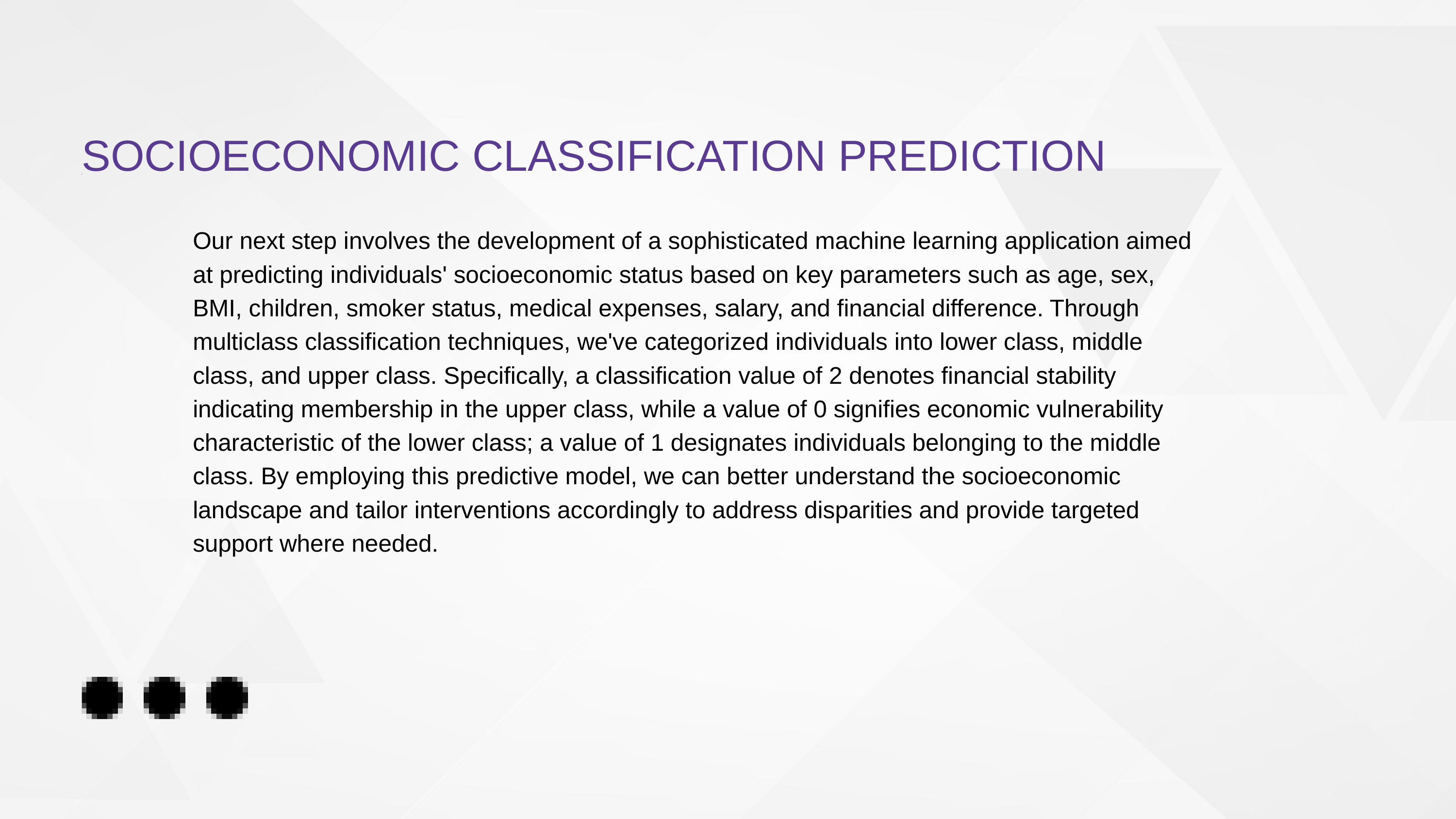

SOCIOECONOMIC CLASSIFICATION PREDICTION

Our next step involves the development of a sophisticated machine learning application aimed at predicting individuals' socioeconomic status based on key parameters such as age, sex, BMI, children, smoker status, medical expenses, salary, and financial difference. Through multiclass classification techniques, we've categorized individuals into lower class, middle class, and upper class. Specifically, a classification value of 2 denotes financial stability indicating membership in the upper class, while a value of 0 signifies economic vulnerability characteristic of the lower class; a value of 1 designates individuals belonging to the middle class. By employing this predictive model, we can better understand the socioeconomic landscape and tailor interventions accordingly to address disparities and provide targeted support where needed.